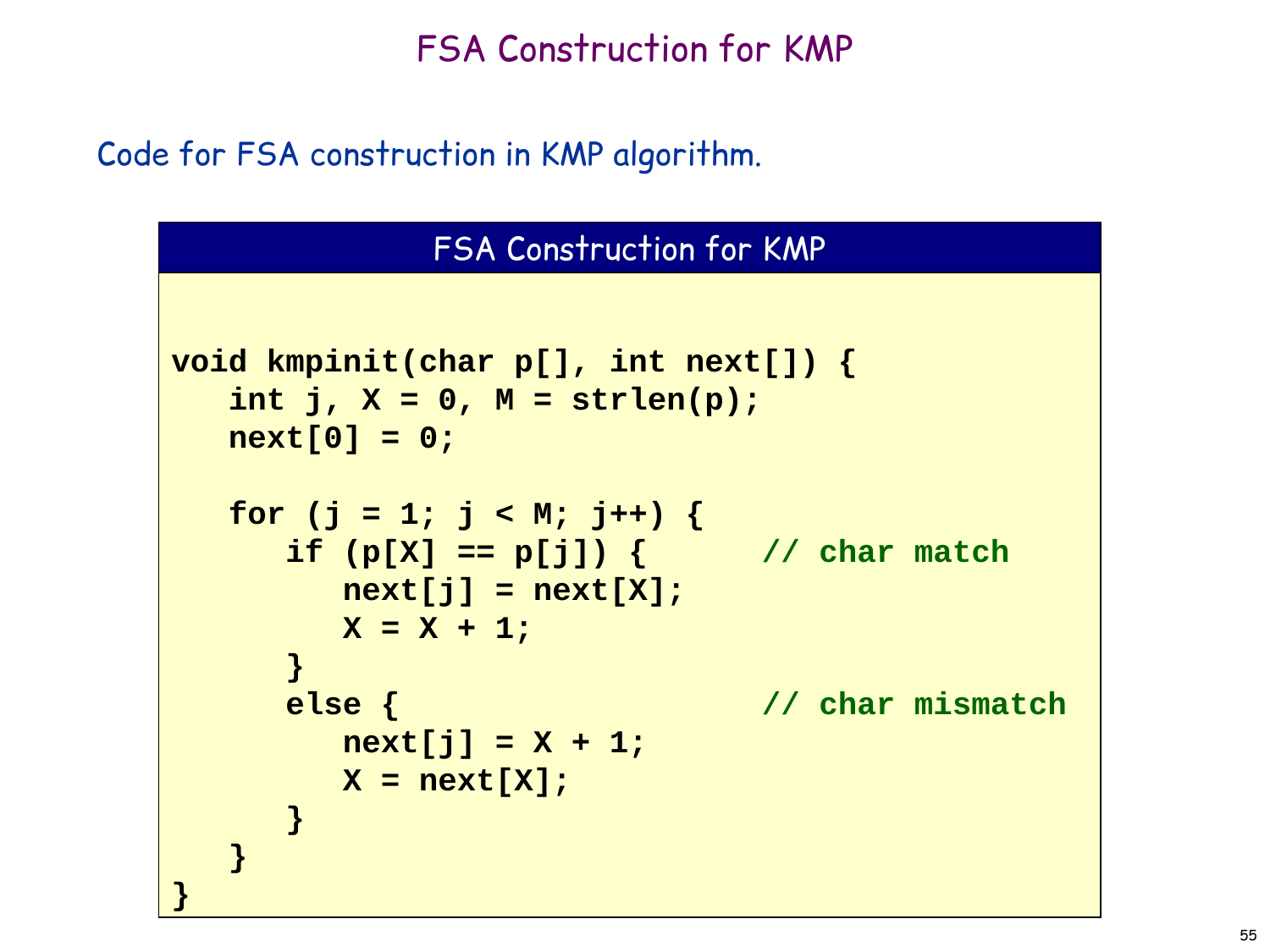

# FSA Construction for KMP
Code for FSA construction in KMP algorithm.

void kmpinit(char p[], int next[]) {
   int j, X = 0, M = strlen(p);
   next[0] = 0;

   for (j = 1; j < M; j++) {
      if (p[X] == p[j]) {      // char match
         next[j] = next[X];
         X = X + 1;
      }
      else {                   // char mismatch
         next[j] = X + 1;
         X = next[X];
      }
   }
}
FSA Construction for KMP
55